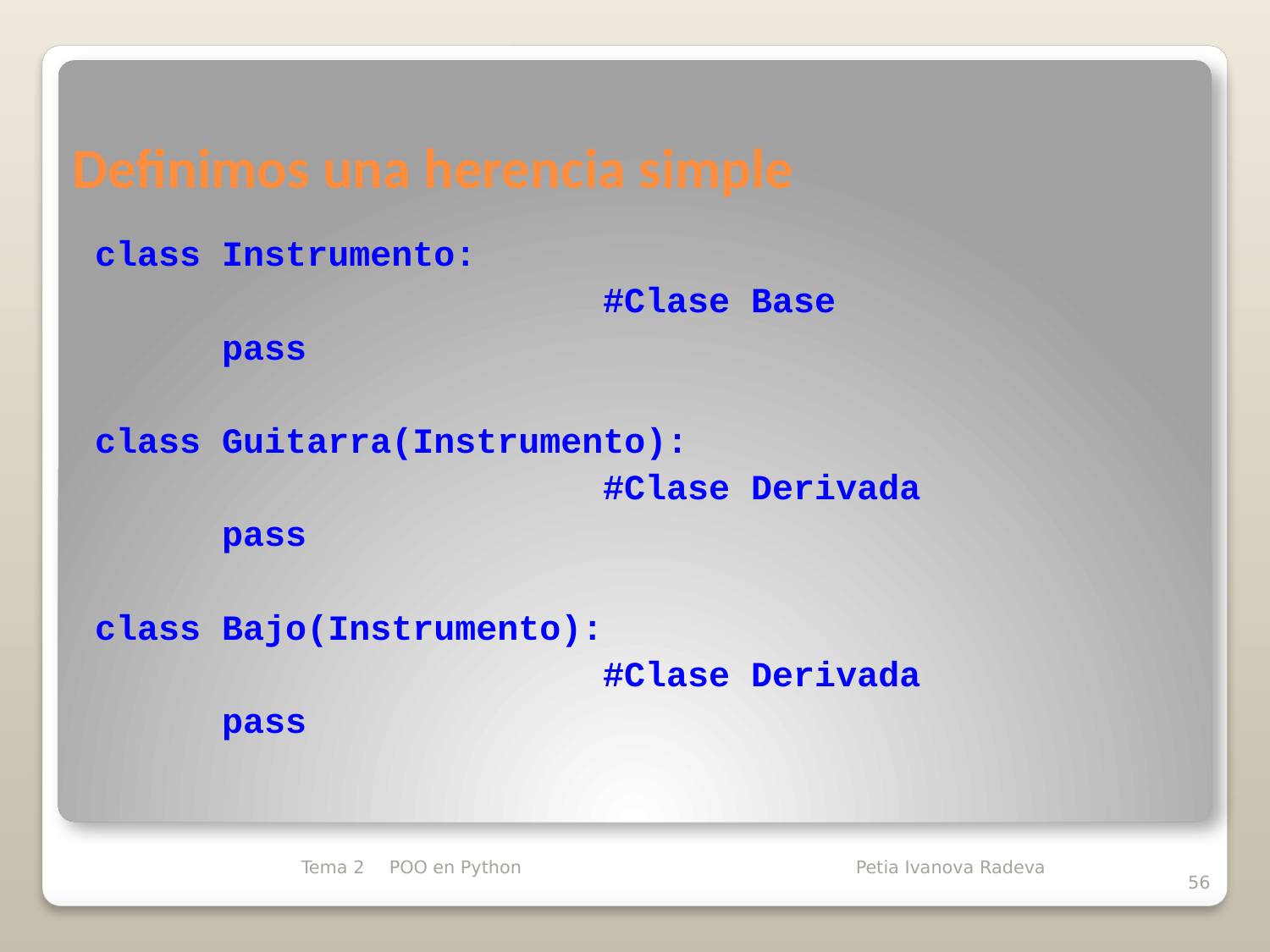

# Definimos una herencia simple
class Instrumento:
				#Clase Base
	pass

class Guitarra(Instrumento):
				#Clase Derivada
	pass

class Bajo(Instrumento):
				#Clase Derivada
	pass

Tema 2
POO en Python
56